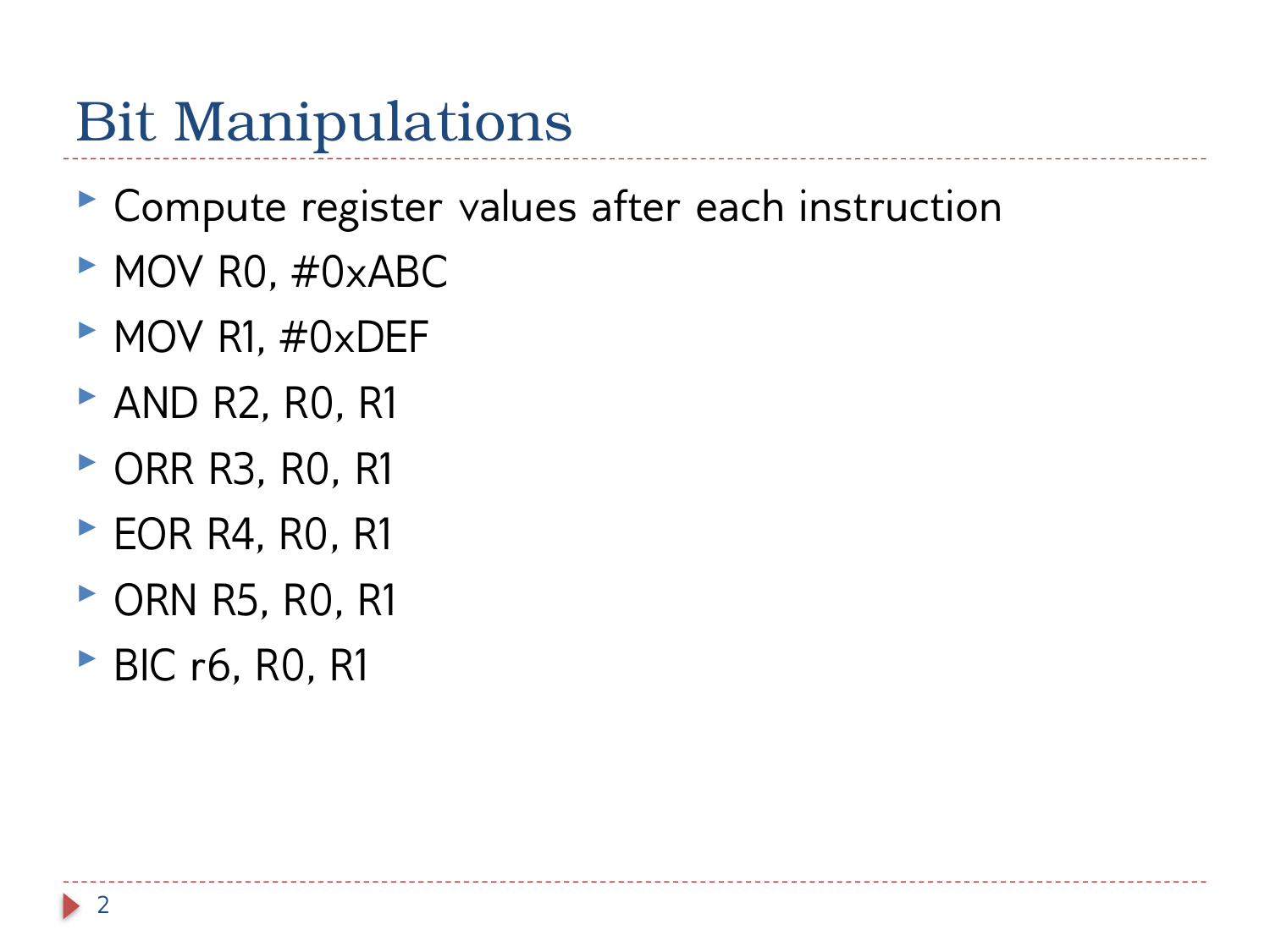

# Bit Manipulations
Compute register values after each instruction
MOV R0, #0xABC
MOV R1, #0xDEF
AND R2, R0, R1
ORR R3, R0, R1
EOR R4, R0, R1
ORN R5, R0, R1
BIC r6, R0, R1
2